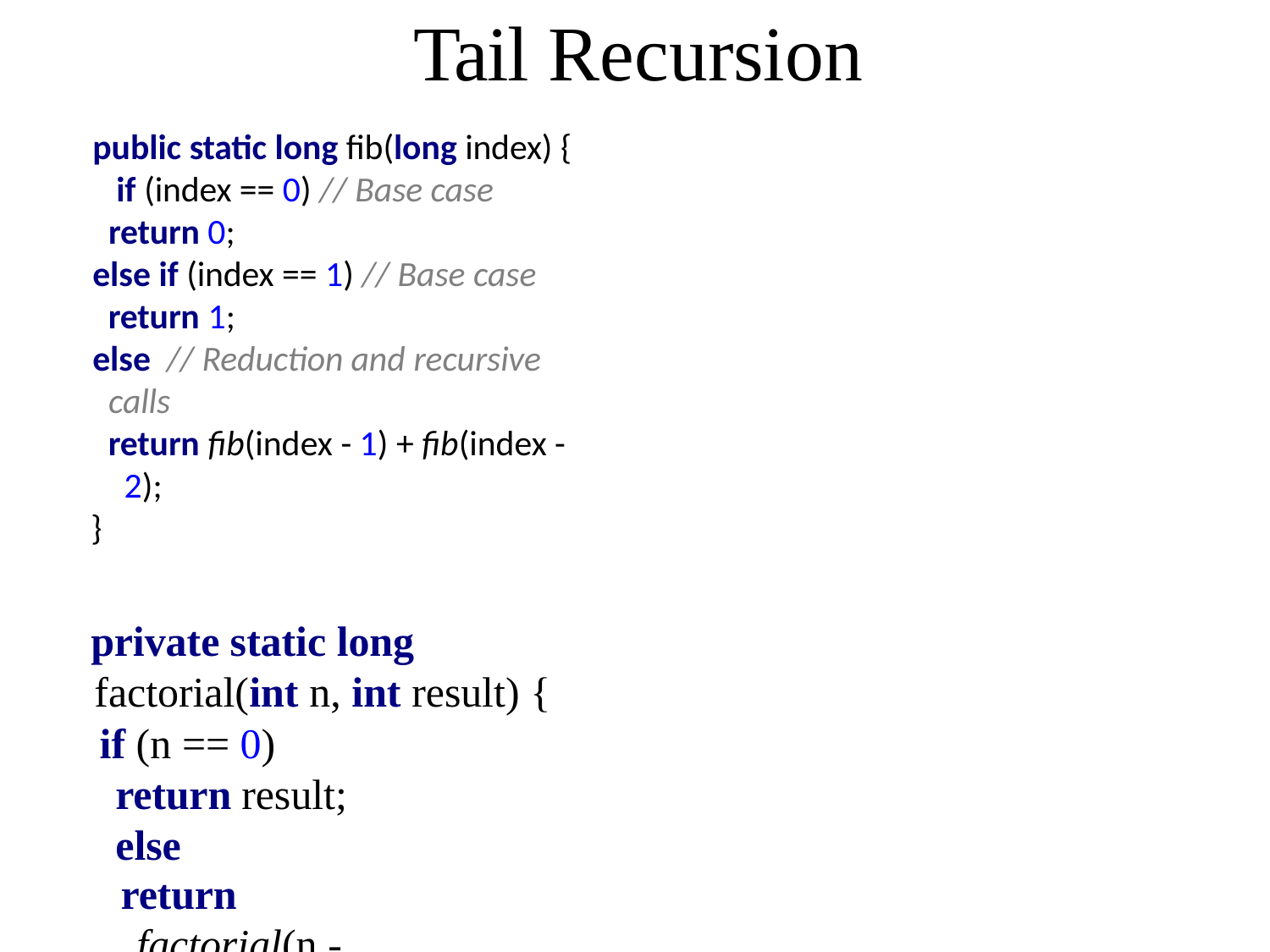

# Tail Recursion
public static long fib(long index) {  if (index == 0) // Base case  return 0;
else if (index == 1) // Base case
return 1;
else // Reduction and recursive calls
return fib(index - 1) + fib(index - 2);
}

private static long factorial(int n, int result) {
if (n == 0)  return result;  else
return factorial(n - 1, n * result); // Recursive call
}